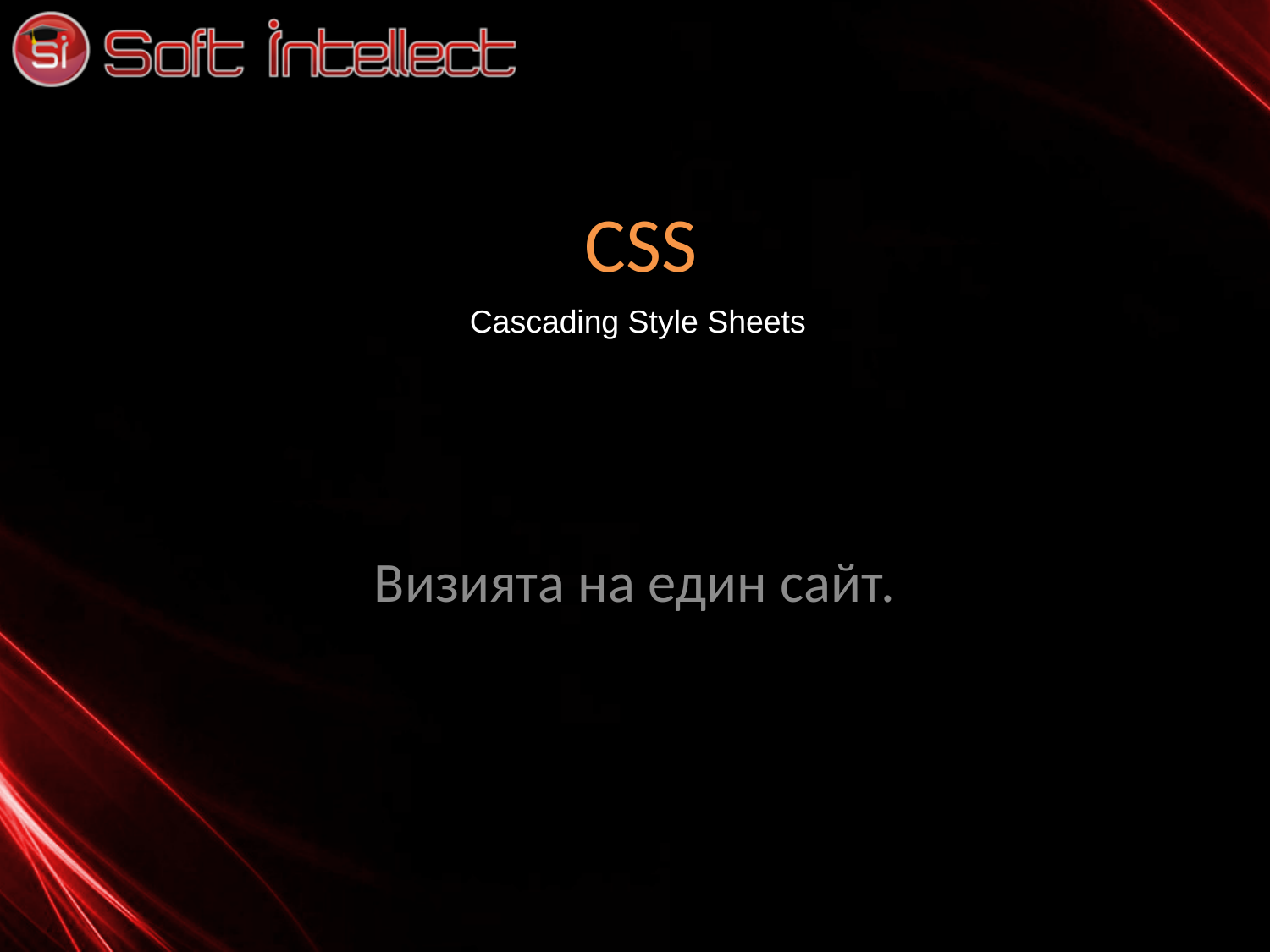

CSS
Cascading Style Sheets
Визията на един сайт.